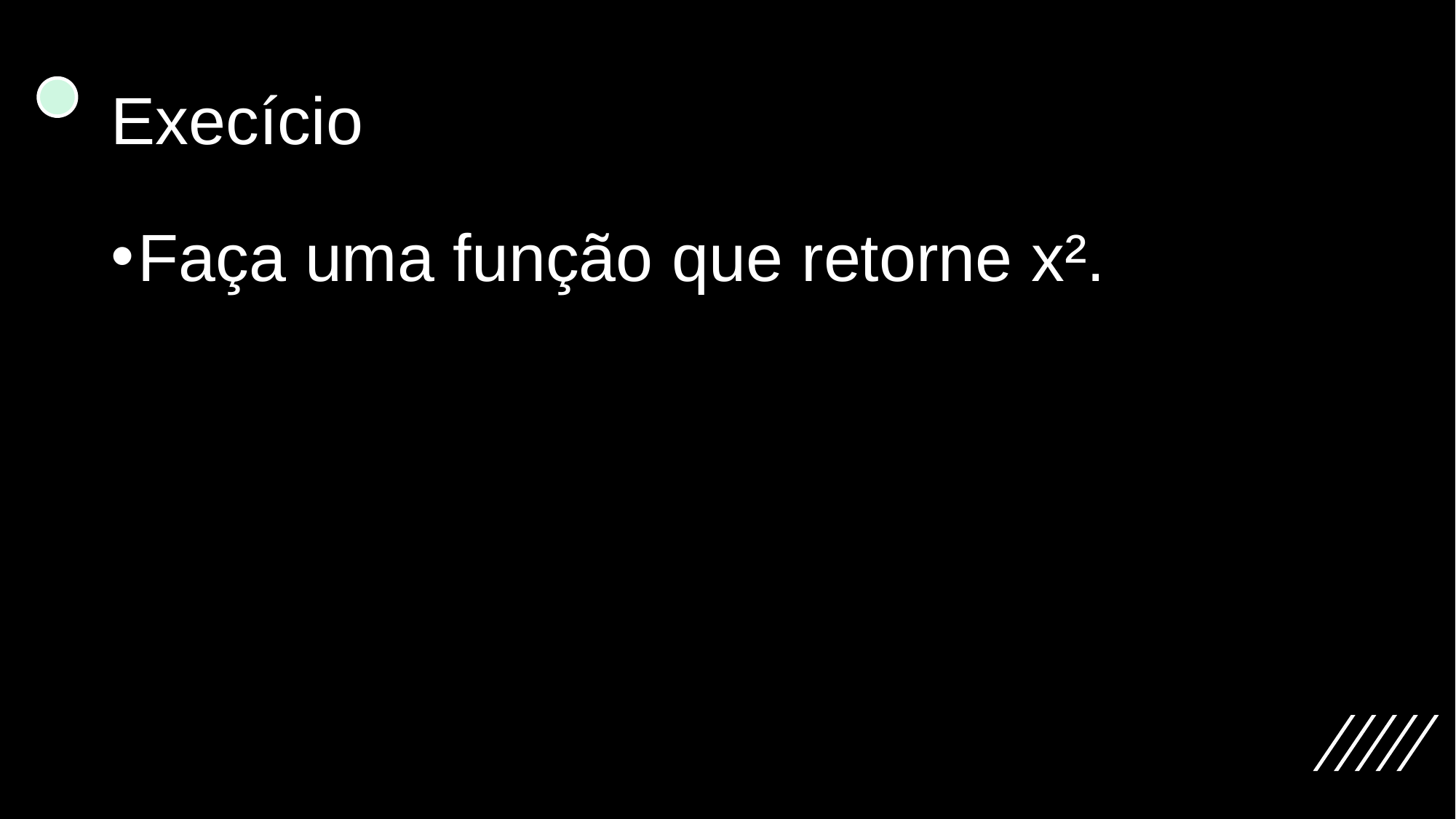

# Execício
Faça uma função que retorne x².